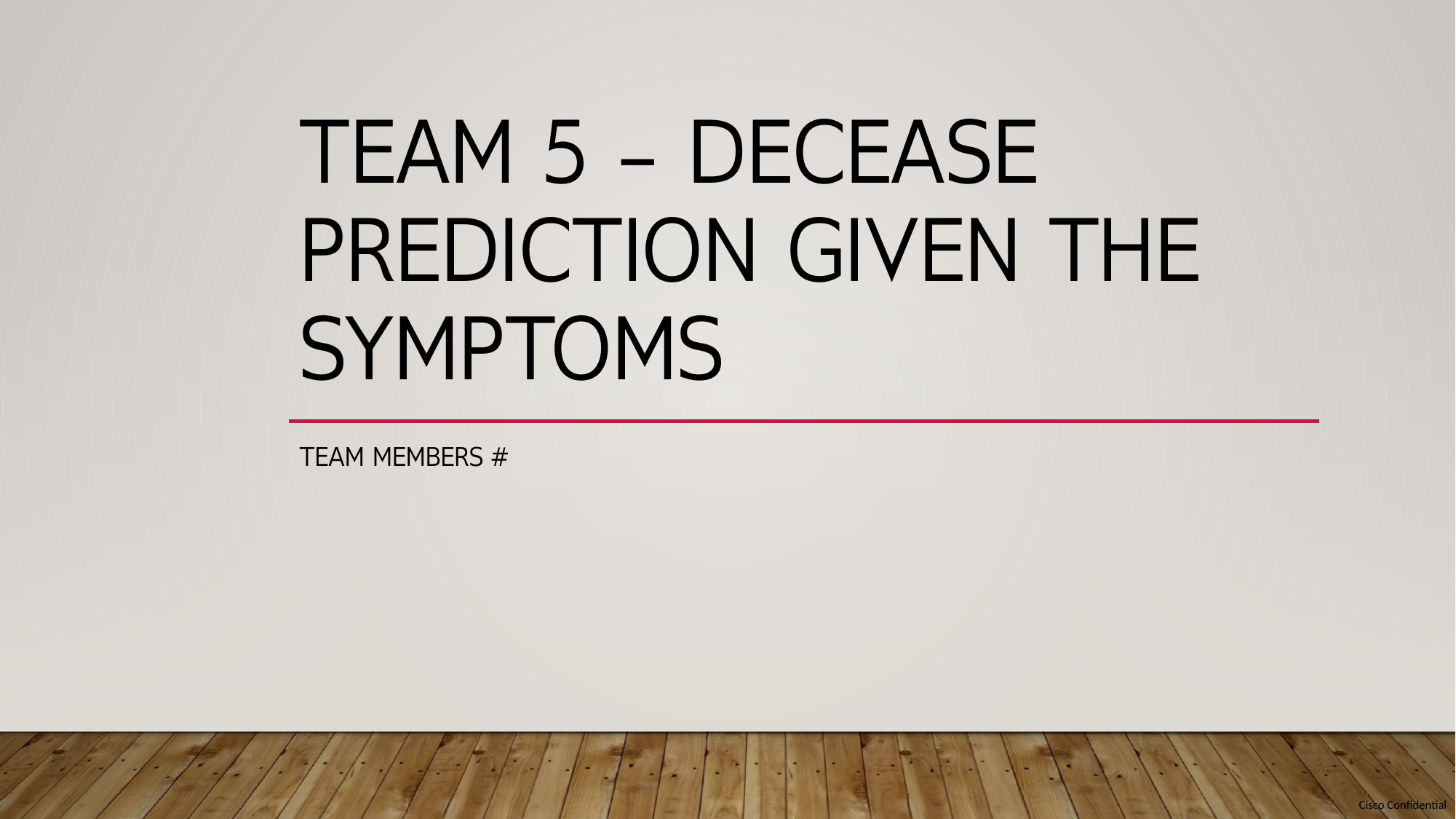

# Team 5 – Decease Prediction given the symptoms
Team Members #